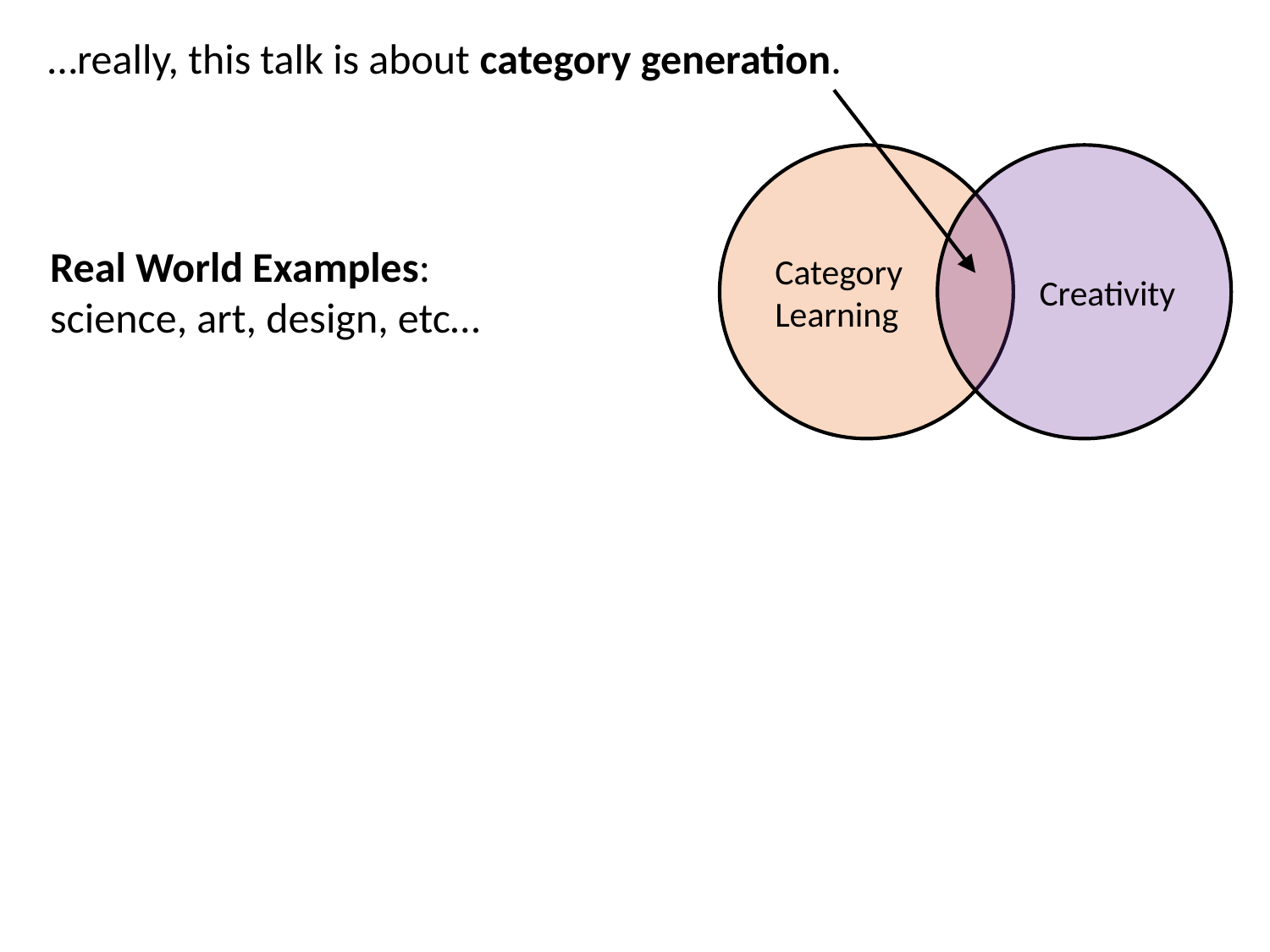

…really, this talk is about category generation.
Category
Learning
Creativity
Real World Examples:
science, art, design, etc…